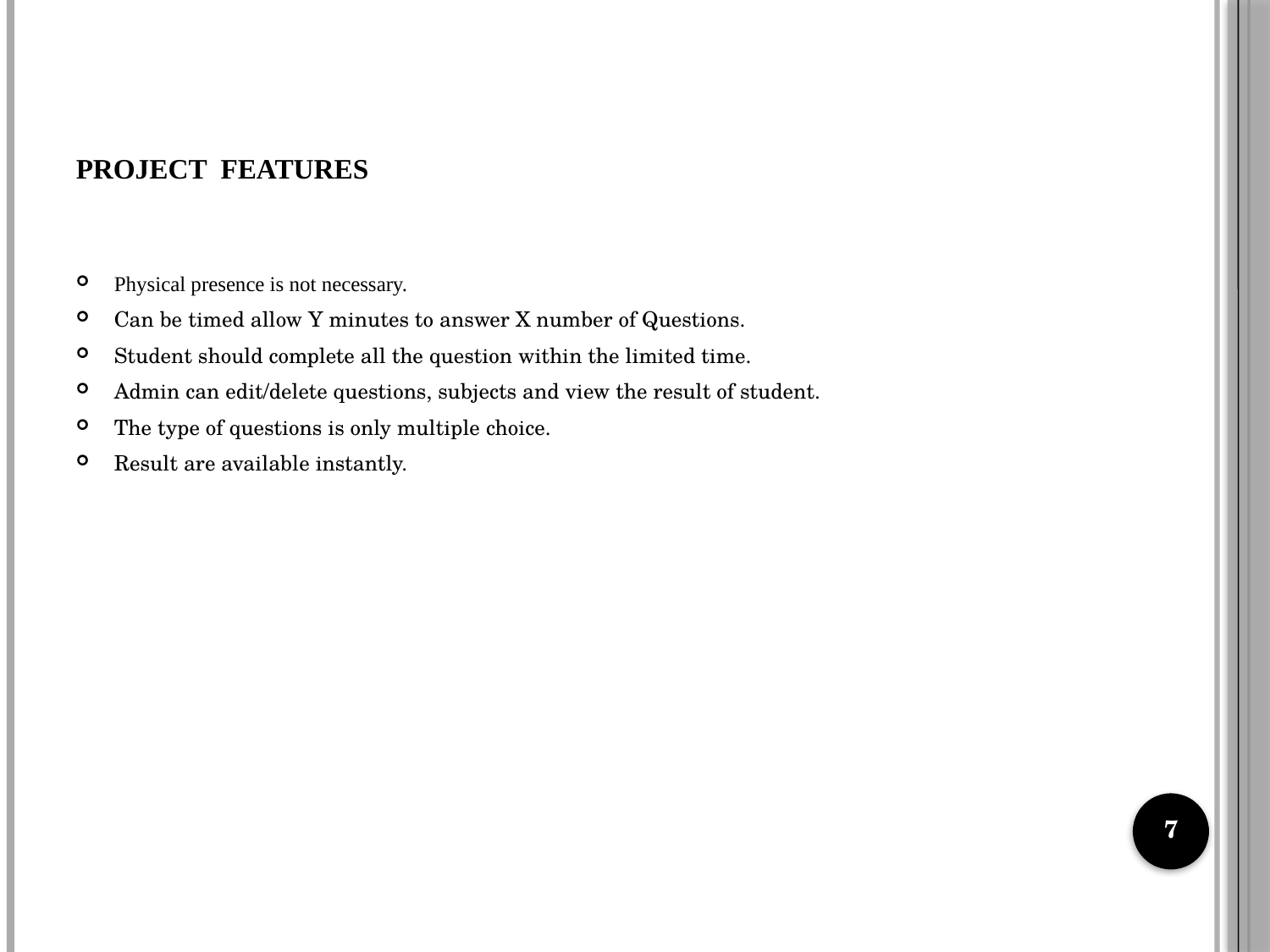

# PROJECT  FEATURES

Physical presence is not necessary.
Can be timed allow Y minutes to answer X number of Questions.
Student should complete all the question within the limited time.
Admin can edit/delete questions, subjects and view the result of student.
The type of questions is only multiple choice.
Result are available instantly.

7